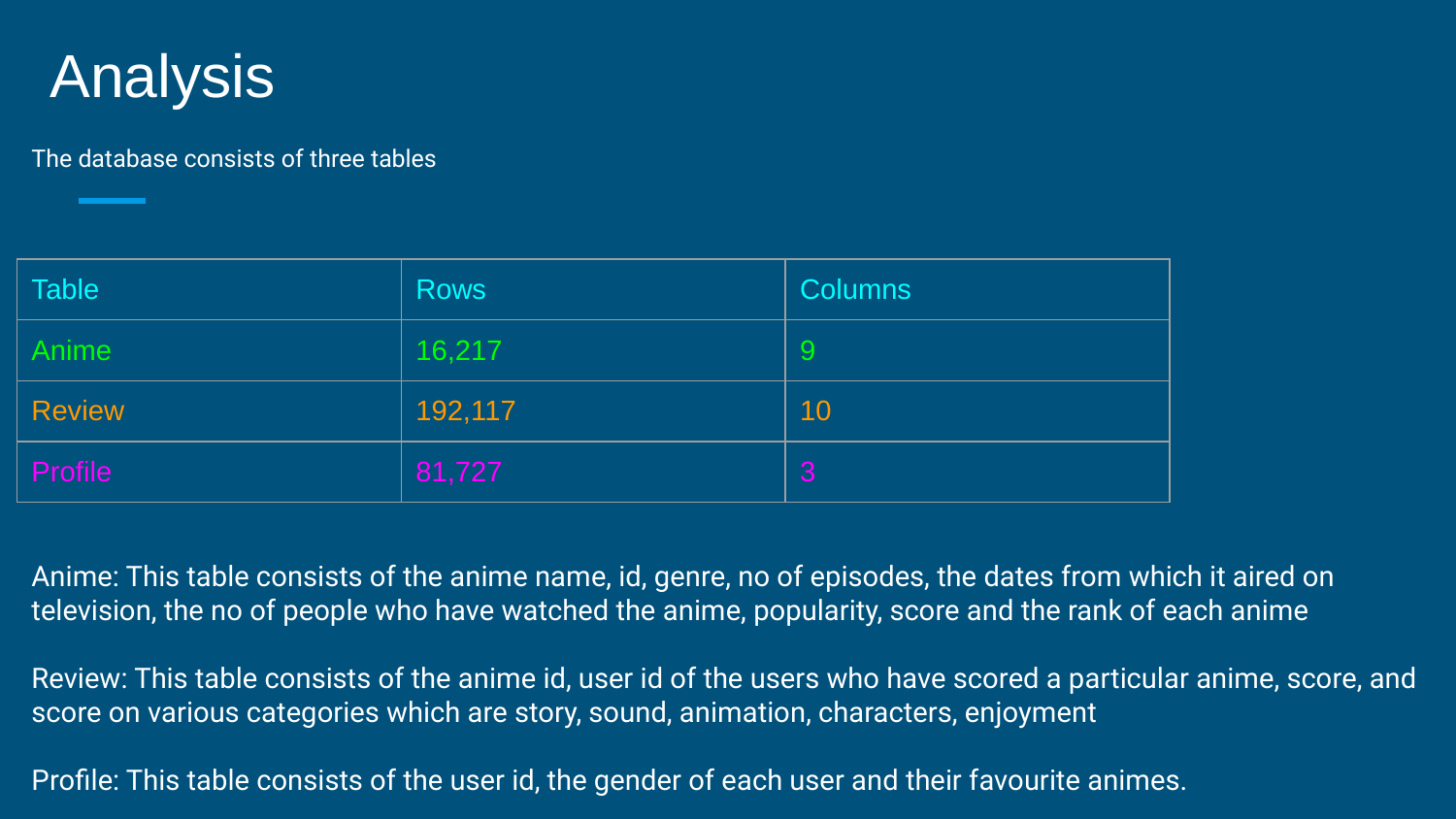

# Analysis
The database consists of three tables

| Table | Rows | Columns |
| --- | --- | --- |
| Anime | 16,217 | 9 |
| Review | 192,117 | 10 |
| Profile | 81,727 | 3 |
Anime: This table consists of the anime name, id, genre, no of episodes, the dates from which it aired on television, the no of people who have watched the anime, popularity, score and the rank of each anime

Review: This table consists of the anime id, user id of the users who have scored a particular anime, score, and score on various categories which are story, sound, animation, characters, enjoyment

Profile: This table consists of the user id, the gender of each user and their favourite animes.